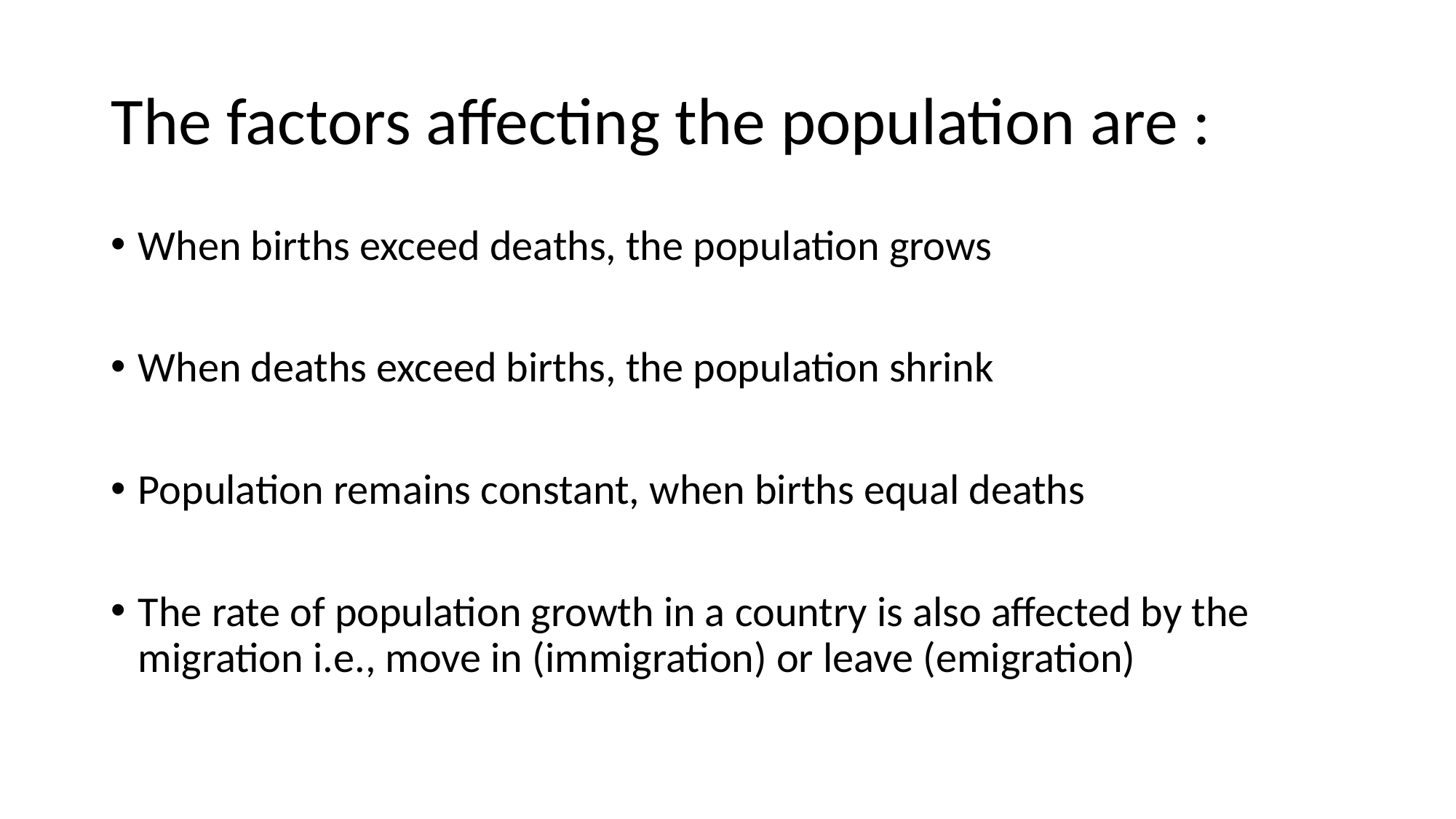

# The factors affecting the population are :
When births exceed deaths, the population grows

When deaths exceed births, the population shrink

Population remains constant, when births equal deaths

The rate of population growth in a country is also affected by the migration i.e., move in (immigration) or leave (emigration)